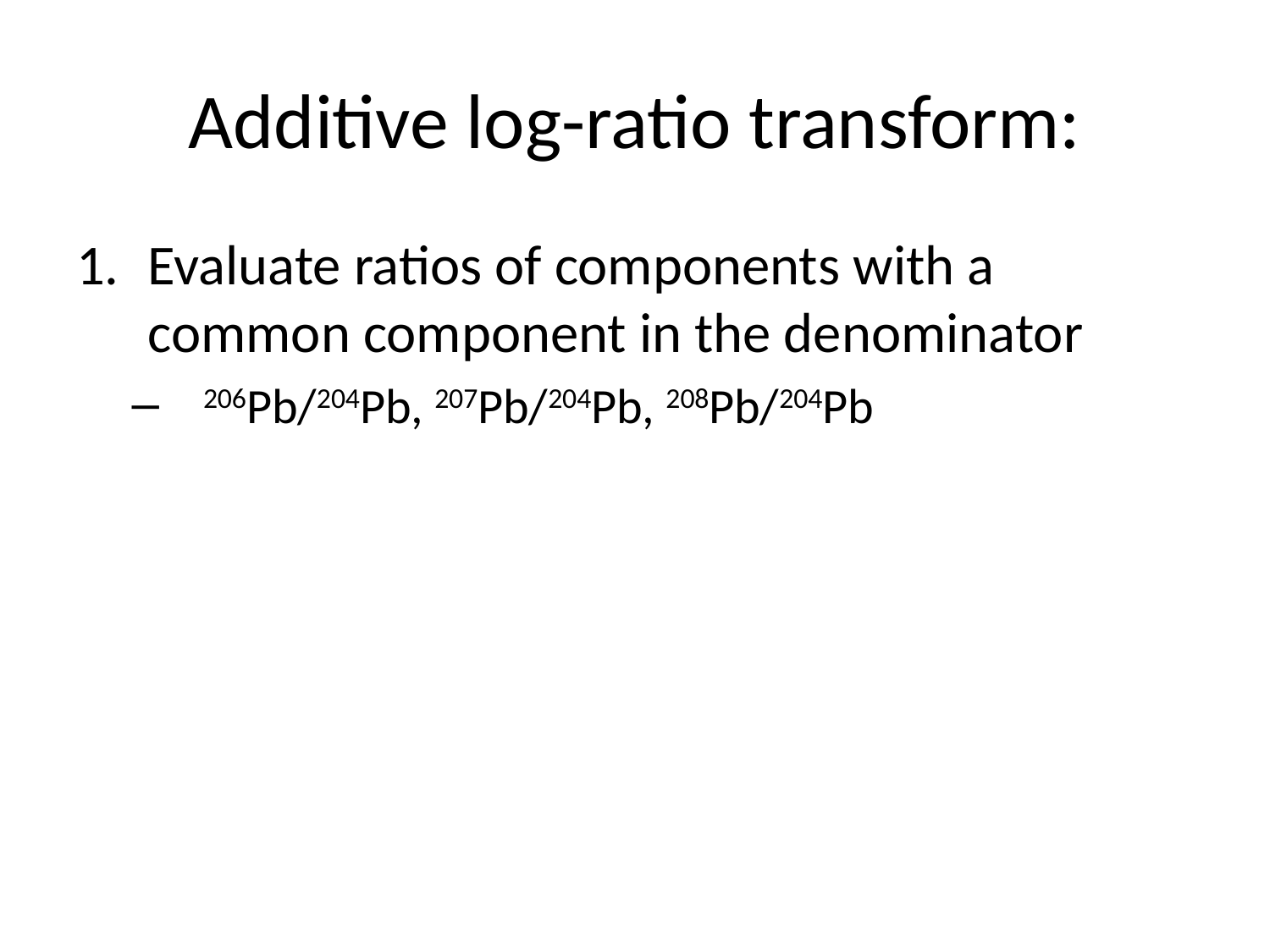

# Additive log-ratio transform:
Evaluate ratios of components with a common component in the denominator
206Pb/204Pb, 207Pb/204Pb, 208Pb/204Pb
Take the logarithm of each
log(206Pb/204Pb), log(207Pb/204Pb), log(208Pb/204Pb)